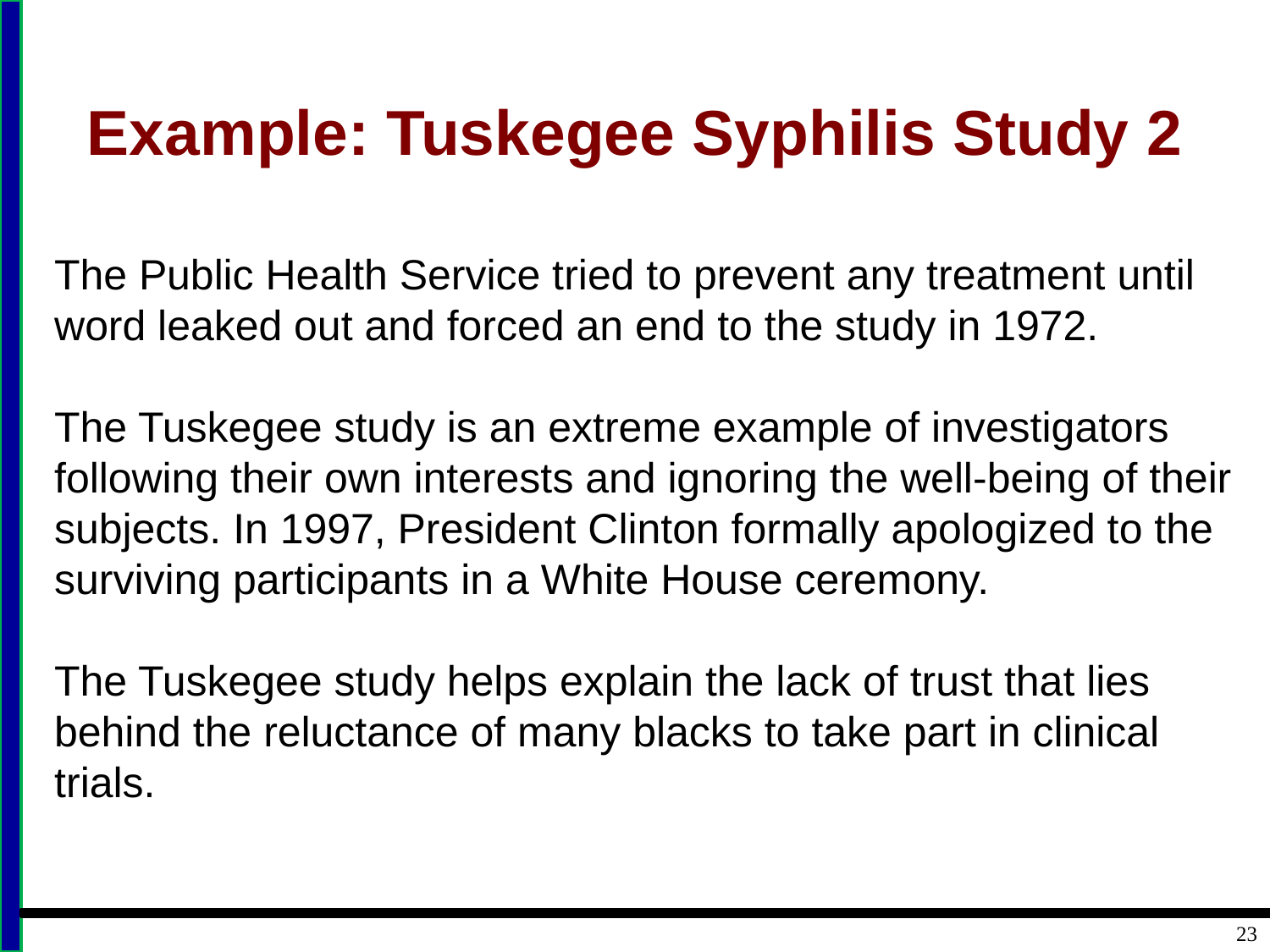

# Example: Tuskegee Syphilis Study 2
The Public Health Service tried to prevent any treatment until word leaked out and forced an end to the study in 1972.

The Tuskegee study is an extreme example of investigators following their own interests and ignoring the well-being of their subjects. In 1997, President Clinton formally apologized to the surviving participants in a White House ceremony.

The Tuskegee study helps explain the lack of trust that lies behind the reluctance of many blacks to take part in clinical trials.